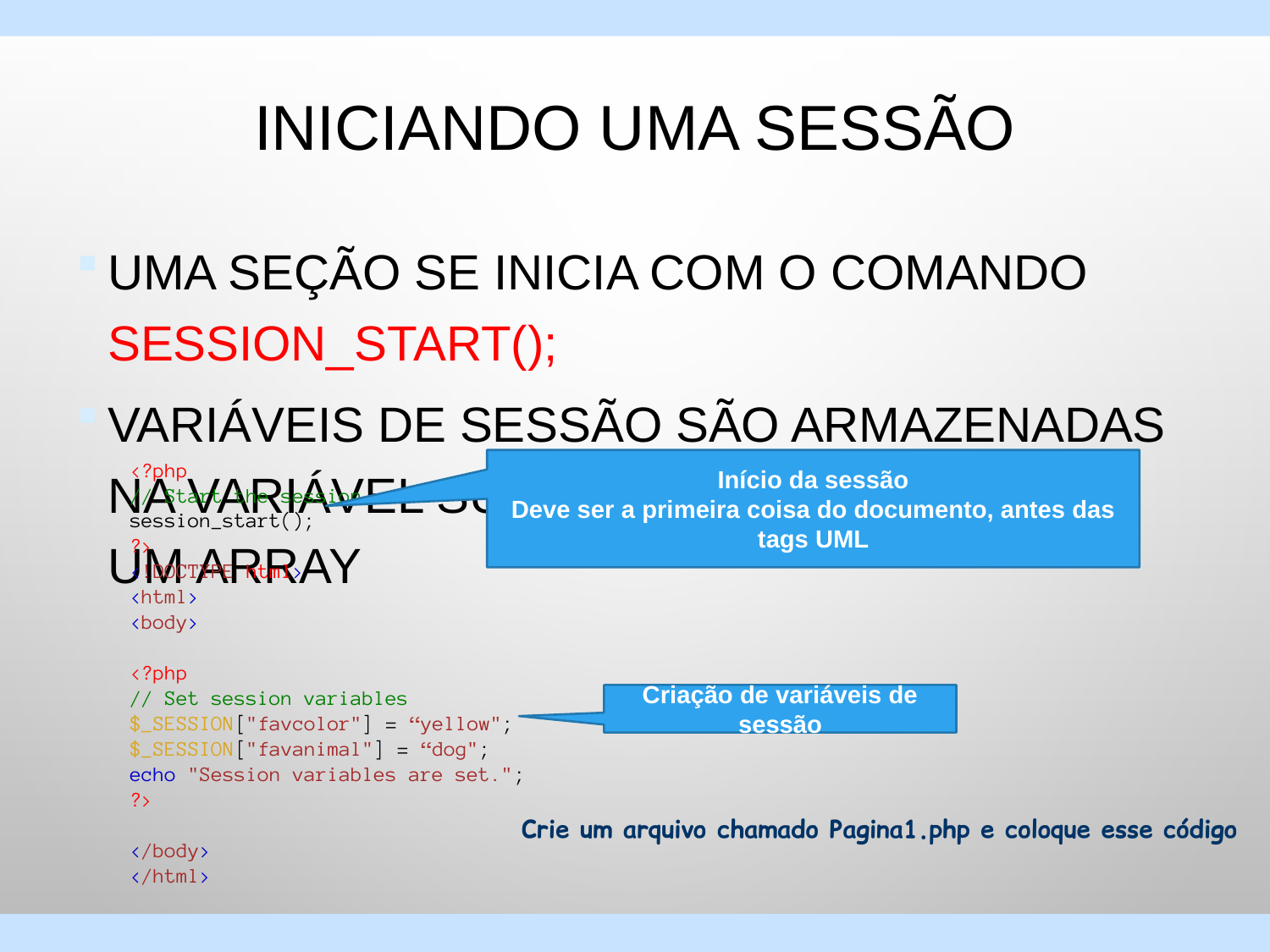

# Iniciando uma sessão
Uma seção se inicia com o comando session_start();
Variáveis de sessão são armazenadas na variável super global $_SESSION, um array
<?php
// Start the session
session_start();
?>
<!DOCTYPE html>
<html>
<body>
<?php
// Set session variables
$_SESSION["favcolor"] = “yellow";
$_SESSION["favanimal"] = “dog";
echo "Session variables are set.";
?>
</body>
</html>
Início da sessão
Deve ser a primeira coisa do documento, antes das tags UML
Criação de variáveis de sessão
Crie um arquivo chamado Pagina1.php e coloque esse código